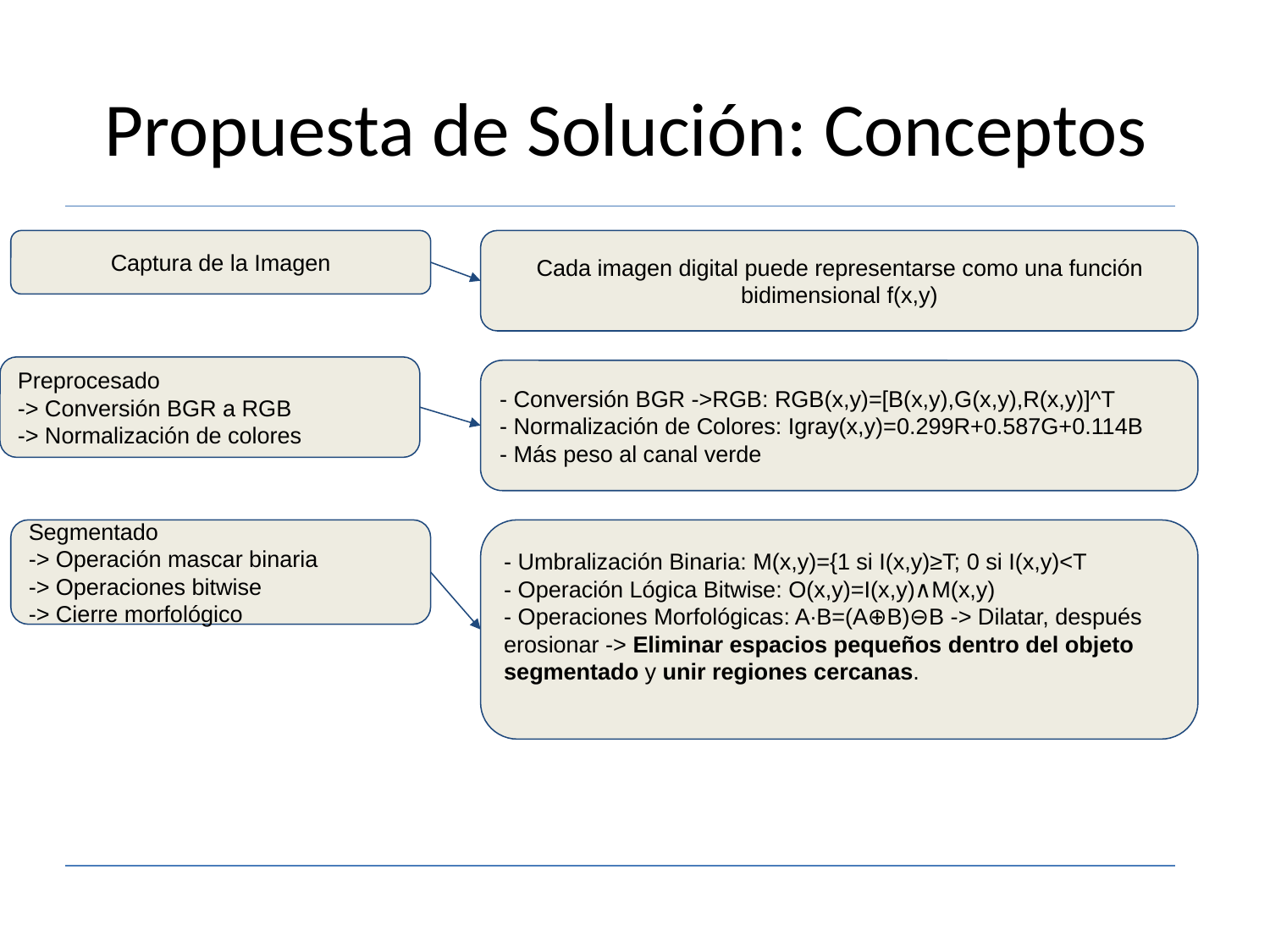

Propuesta de Solución: Conceptos
Captura de la Imagen
Cada imagen digital puede representarse como una función bidimensional f(x,y)
Preprocesado
-> Conversión BGR a RGB
-> Normalización de colores
- Conversión BGR ->RGB: RGB(x,y)=[B(x,y),G(x,y),R(x,y)]^T
- Normalización de Colores: Igray​(x,y)=0.299R+0.587G+0.114B
- Más peso al canal verde
Segmentado
-> Operación mascar binaria
-> Operaciones bitwise
-> Cierre morfológico
- Umbralización Binaria: M(x,y)={1 ​si I(x,y)≥T; 0 si I(x,y)<T​
- Operación Lógica Bitwise: O(x,y)=I(x,y)∧M(x,y)
- Operaciones Morfológicas: A∙B=(A⊕B)⊖B -> Dilatar, después erosionar -> Eliminar espacios pequeños dentro del objeto segmentado y unir regiones cercanas.